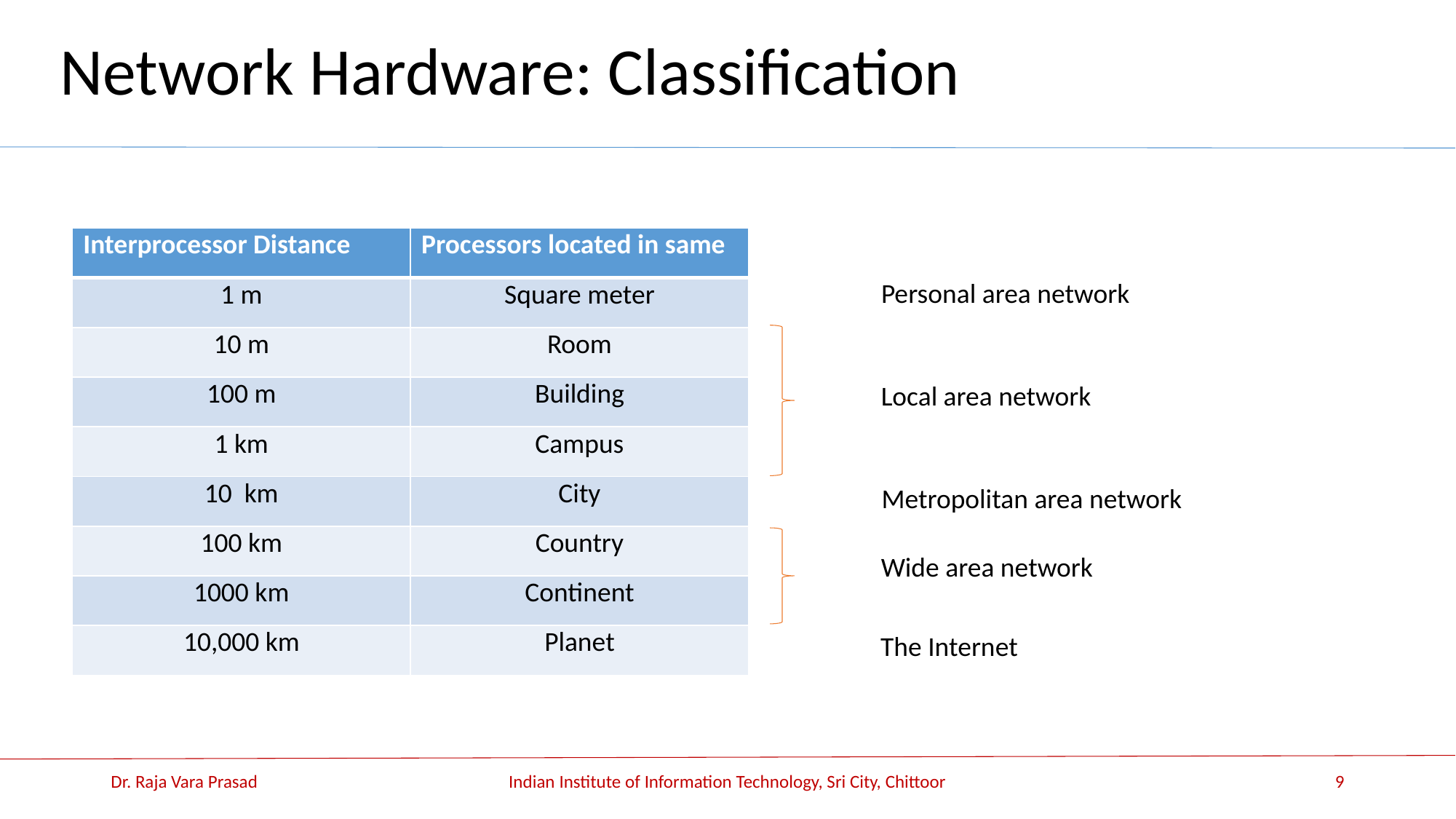

# Network Hardware: Classification
| Interprocessor Distance | Processors located in same |
| --- | --- |
| 1 m | Square meter |
| 10 m | Room |
| 100 m | Building |
| 1 km | Campus |
| 10 km | City |
| 100 km | Country |
| 1000 km | Continent |
| 10,000 km | Planet |
Personal area network

Local area network
Metropolitan area network

Wide area network
The Internet
Dr. Raja Vara Prasad
Indian Institute of Information Technology, Sri City, Chittoor
9